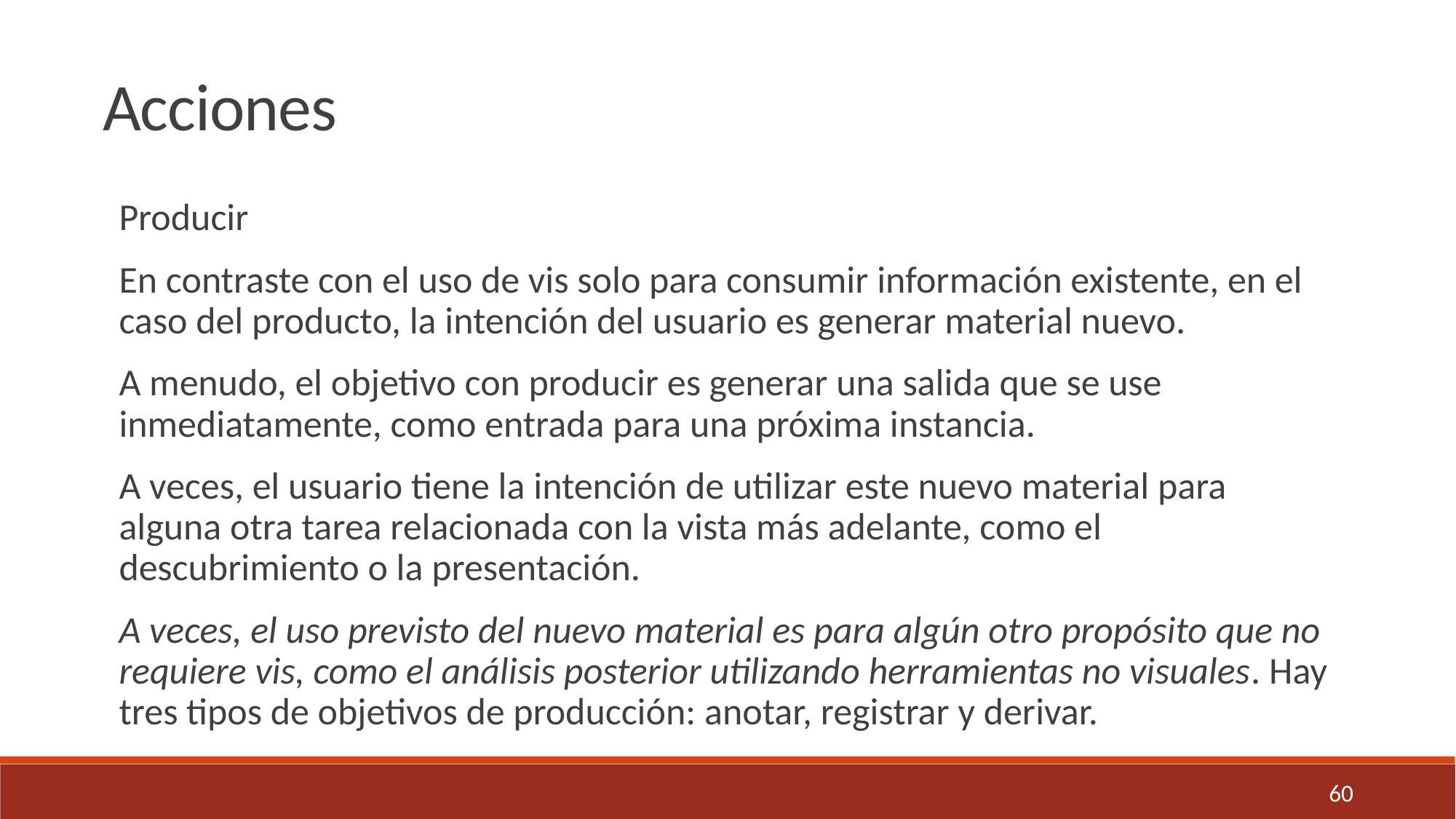

Acciones
Producir
En contraste con el uso de vis solo para consumir información existente, en el caso del producto, la intención del usuario es generar material nuevo.
A menudo, el objetivo con producir es generar una salida que se use inmediatamente, como entrada para una próxima instancia.
A veces, el usuario tiene la intención de utilizar este nuevo material para alguna otra tarea relacionada con la vista más adelante, como el descubrimiento o la presentación.
A veces, el uso previsto del nuevo material es para algún otro propósito que no requiere vis, como el análisis posterior utilizando herramientas no visuales. Hay tres tipos de objetivos de producción: anotar, registrar y derivar.
60